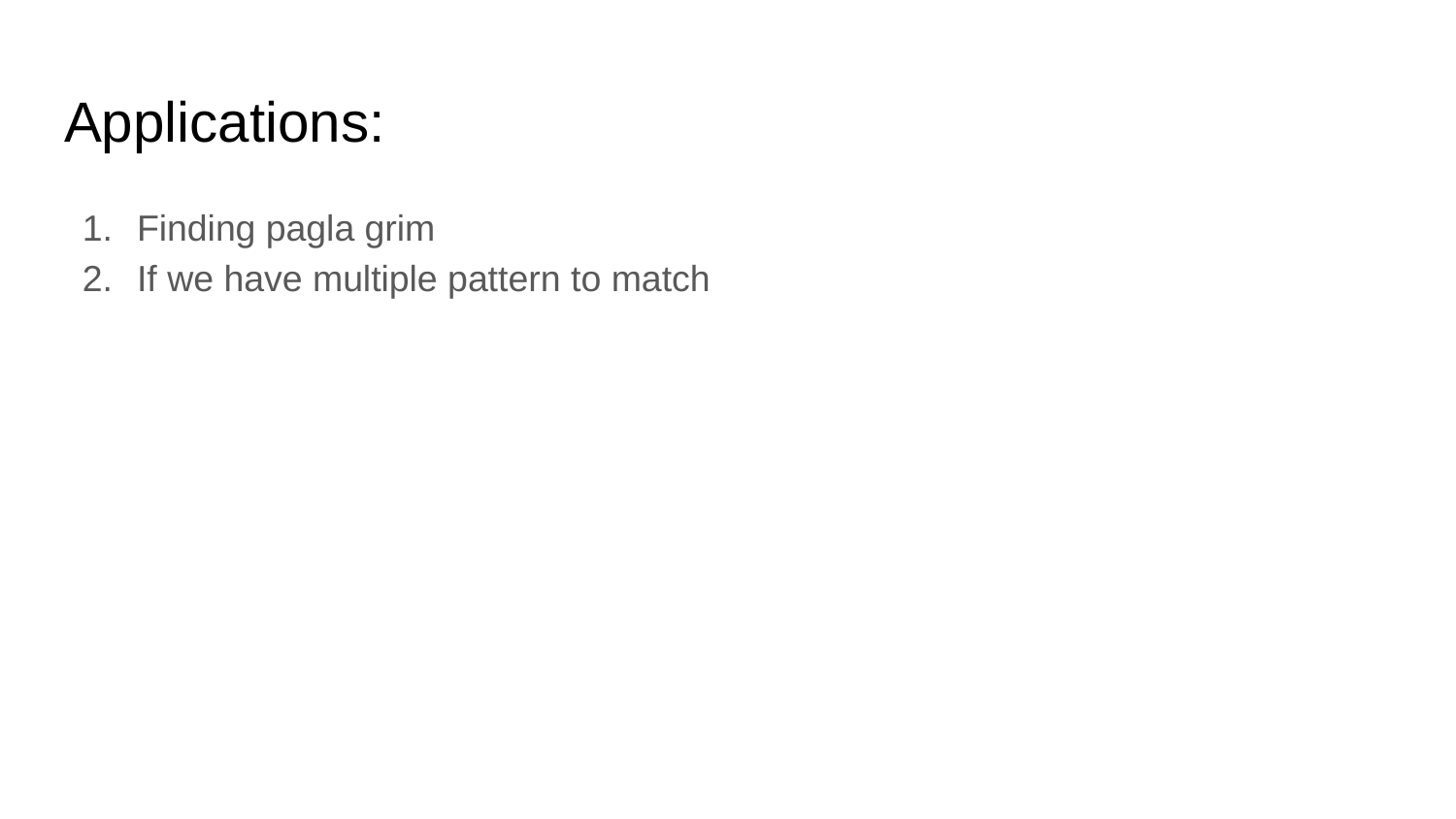

# Applications:
Finding pagla grim
If we have multiple pattern to match